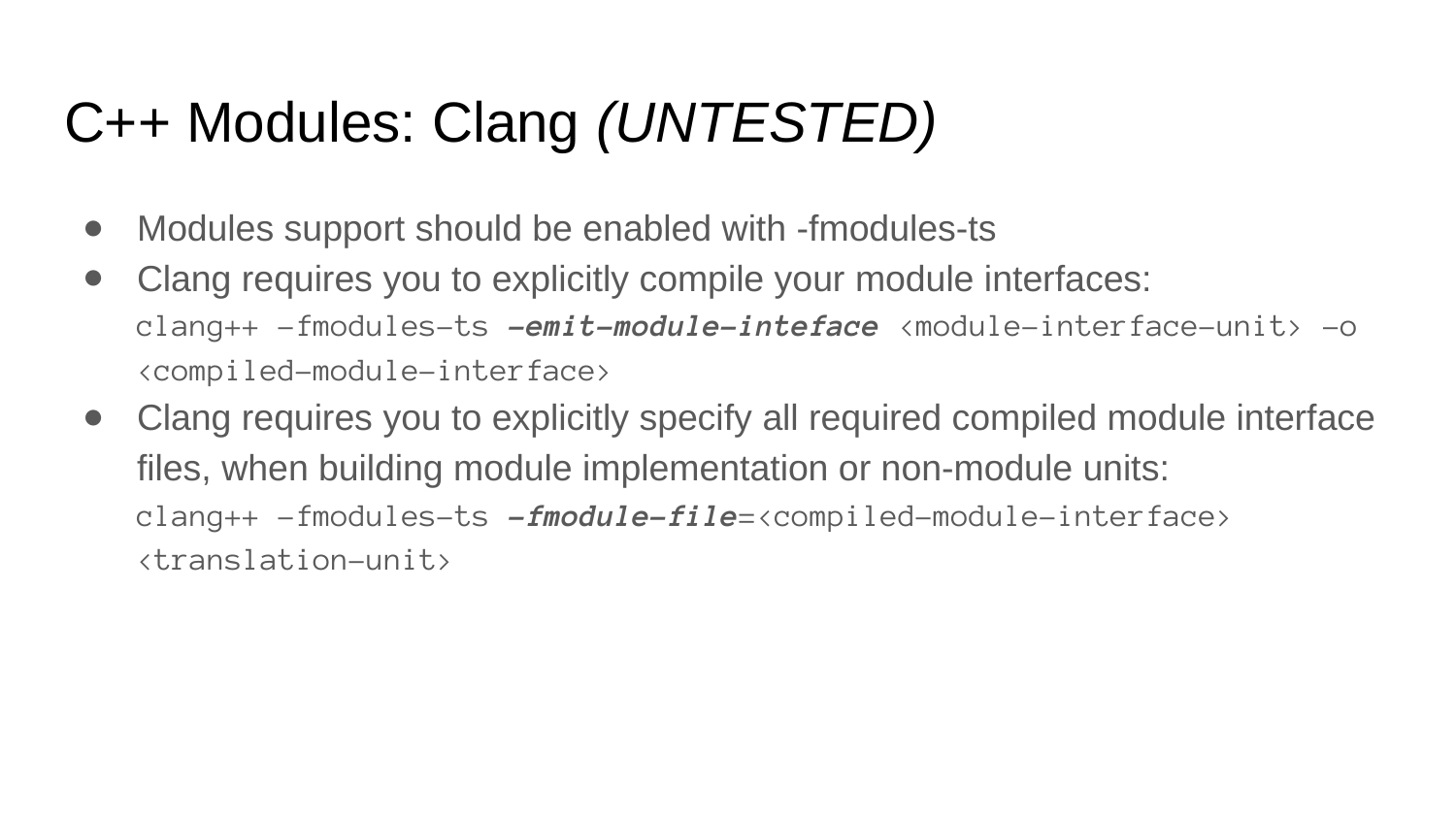

# C++ Modules: Clang (UNTESTED)
Modules support should be enabled with -fmodules-ts
Clang requires you to explicitly compile your module interfaces:
clang++ -fmodules-ts -emit-module-inteface <module-interface-unit> -o <compiled-module-interface>
Clang requires you to explicitly specify all required compiled module interface files, when building module implementation or non-module units:
clang++ -fmodules-ts -fmodule-file=<compiled-module-interface> <translation-unit>